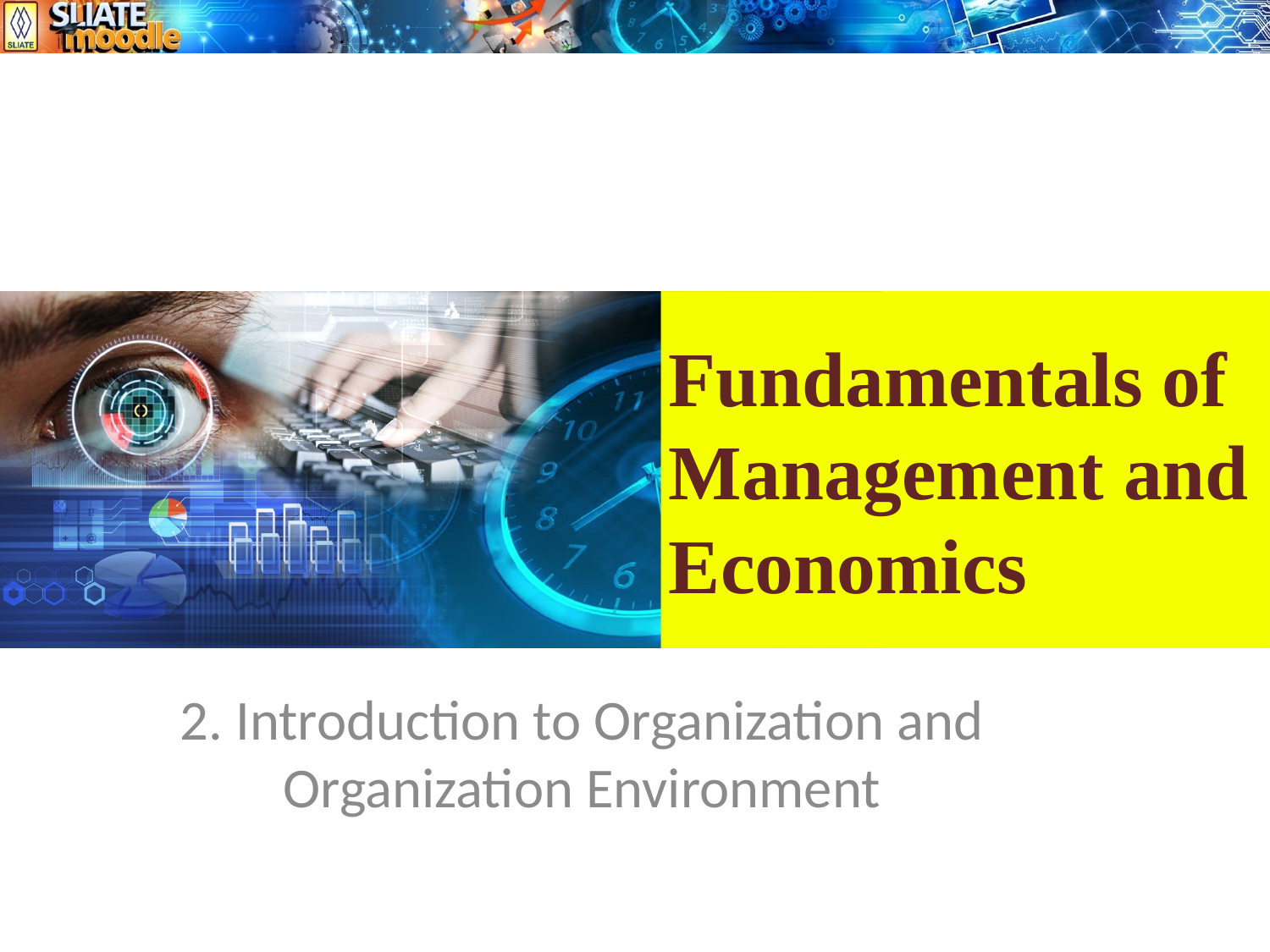

2. Introduction to Organization and Organization Environment